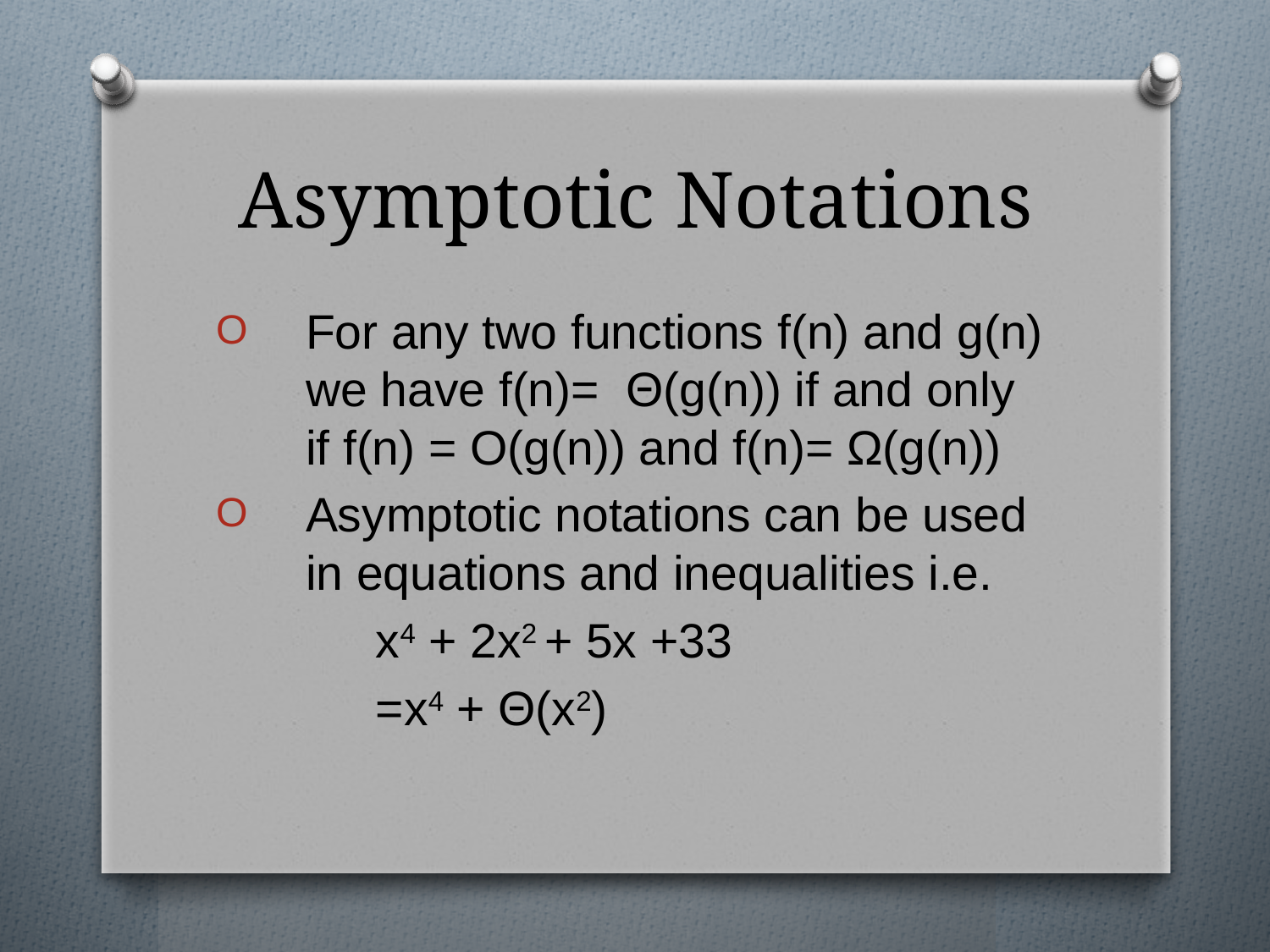

# Asymptotic Notations
For any two functions f(n) and g(n) we have f(n)=  Θ(g(n)) if and only if f(n) = Ο(g(n)) and f(n)= Ω(g(n))
Asymptotic notations can be used in equations and inequalities i.e.
            x4 + 2x2 + 5x +33
            =x4 + Θ(x2)